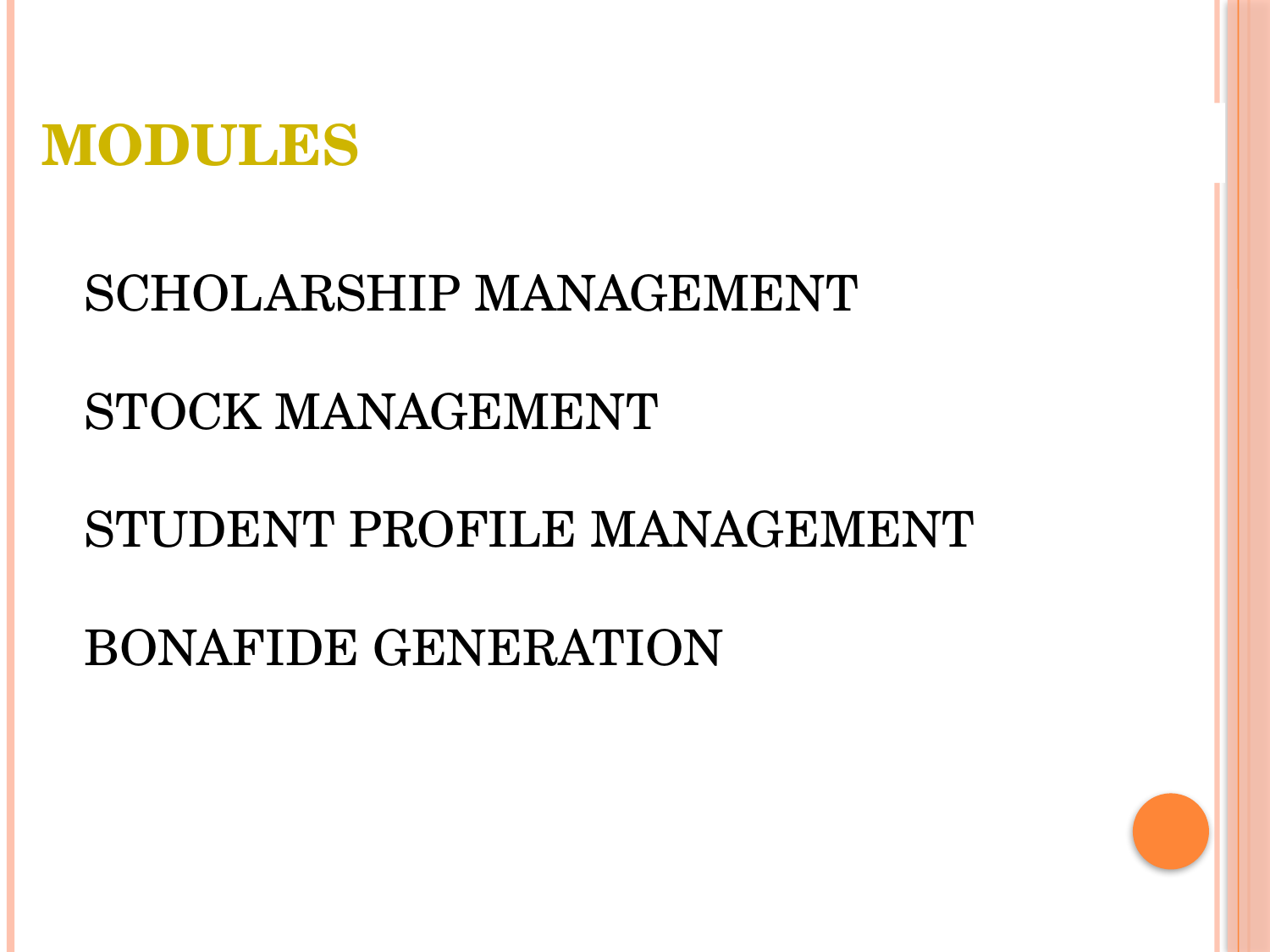

MODULES

SCHOLARSHIP MANAGEMENT

STOCK MANAGEMENT

STUDENT PROFILE MANAGEMENT

BONAFIDE GENERATION